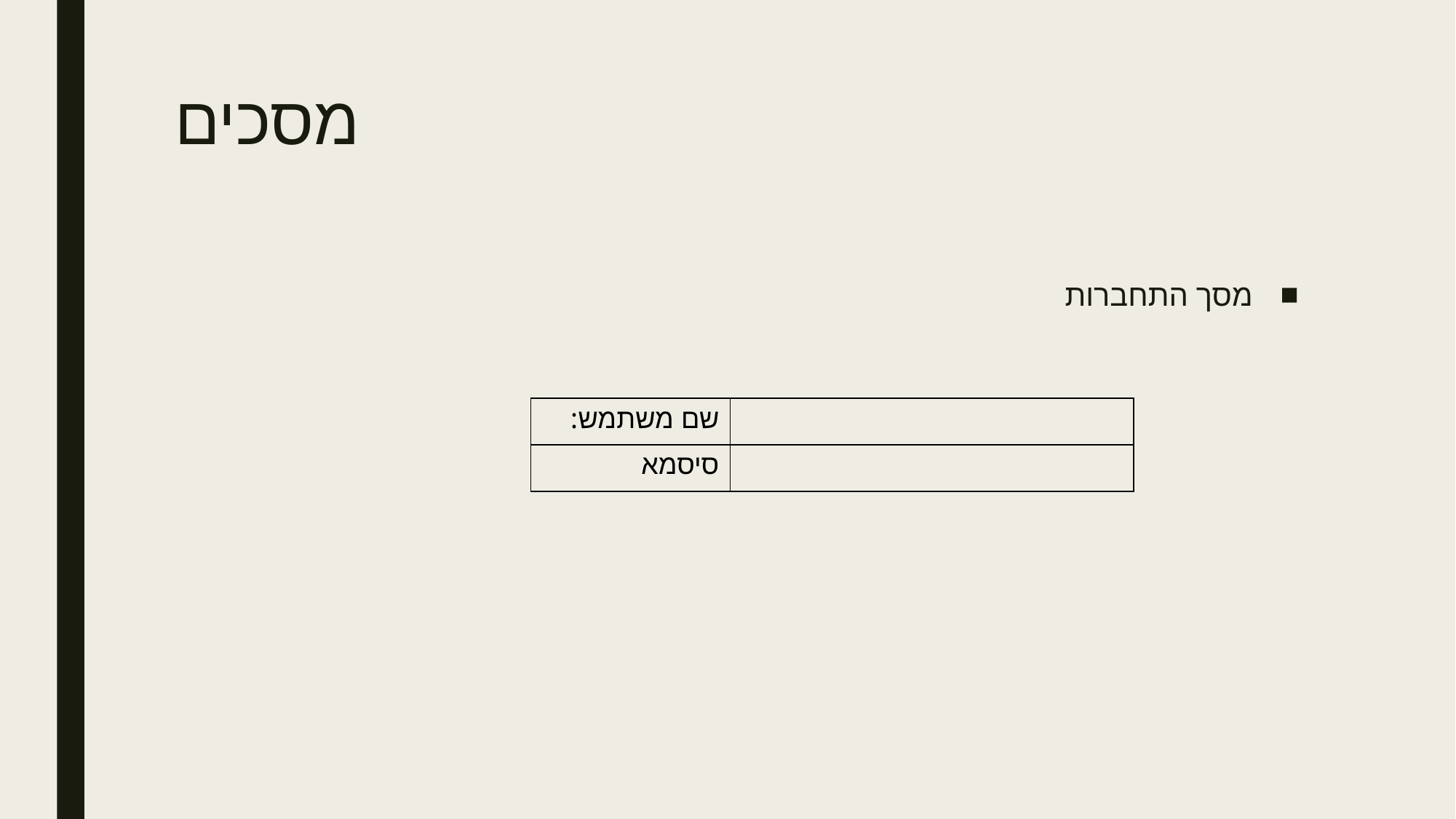

# מסכים
מסך התחברות
| שם משתמש: |  |
| --- | --- |
| סיסמא |  |